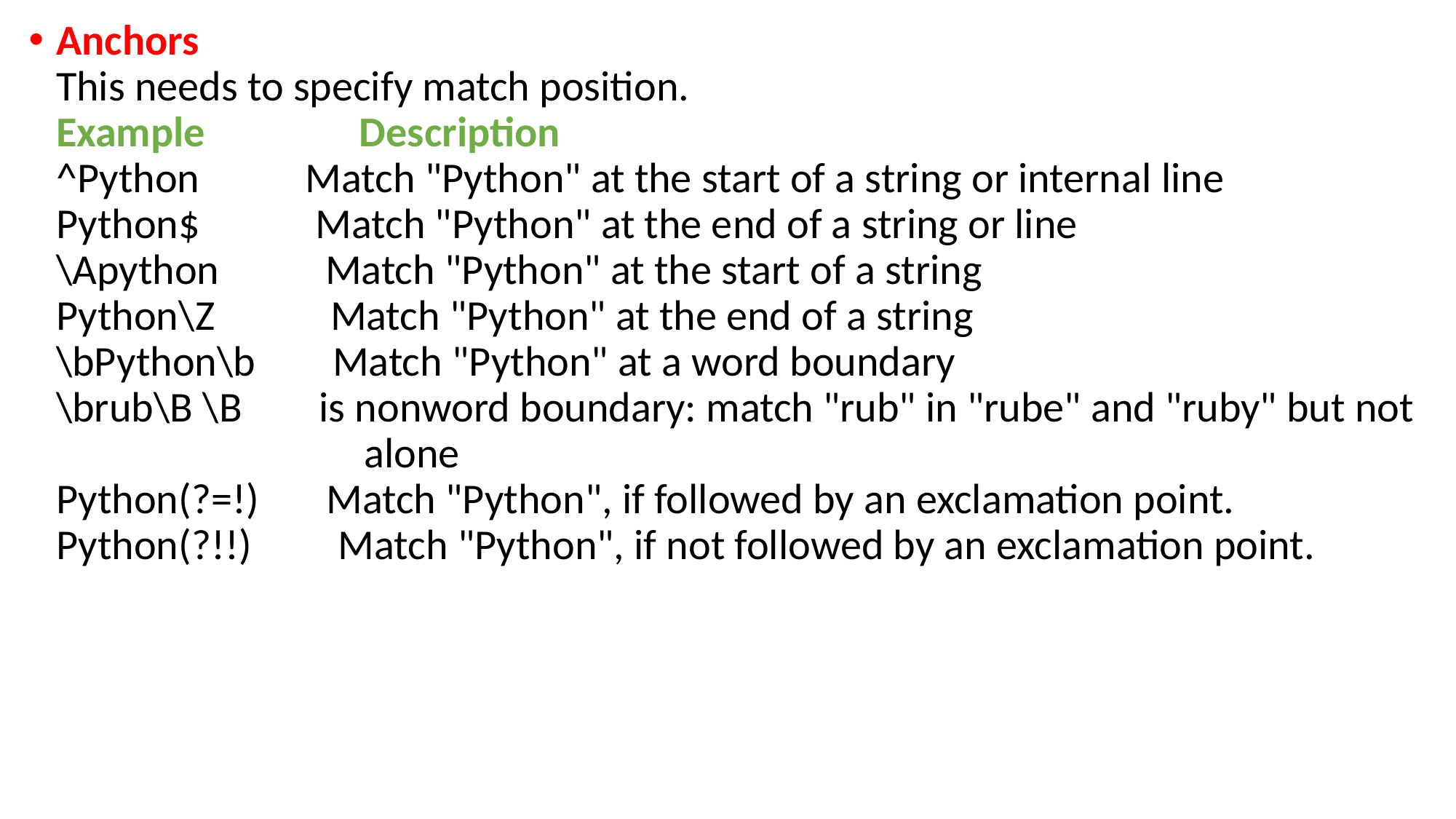

Anchors
This needs to specify match position.
Example                Description
^Python           Match "Python" at the start of a string or internal line
Python$            Match "Python" at the end of a string or line
\Apython           Match "Python" at the start of a string
Python\Z            Match "Python" at the end of a string
\bPython\b        Match "Python" at a word boundary
\brub\B \B        is nonword boundary: match "rub" in "rube" and "ruby" but not
                                alone
Python(?=!)       Match "Python", if followed by an exclamation point.
Python(?!!)         Match "Python", if not followed by an exclamation point.